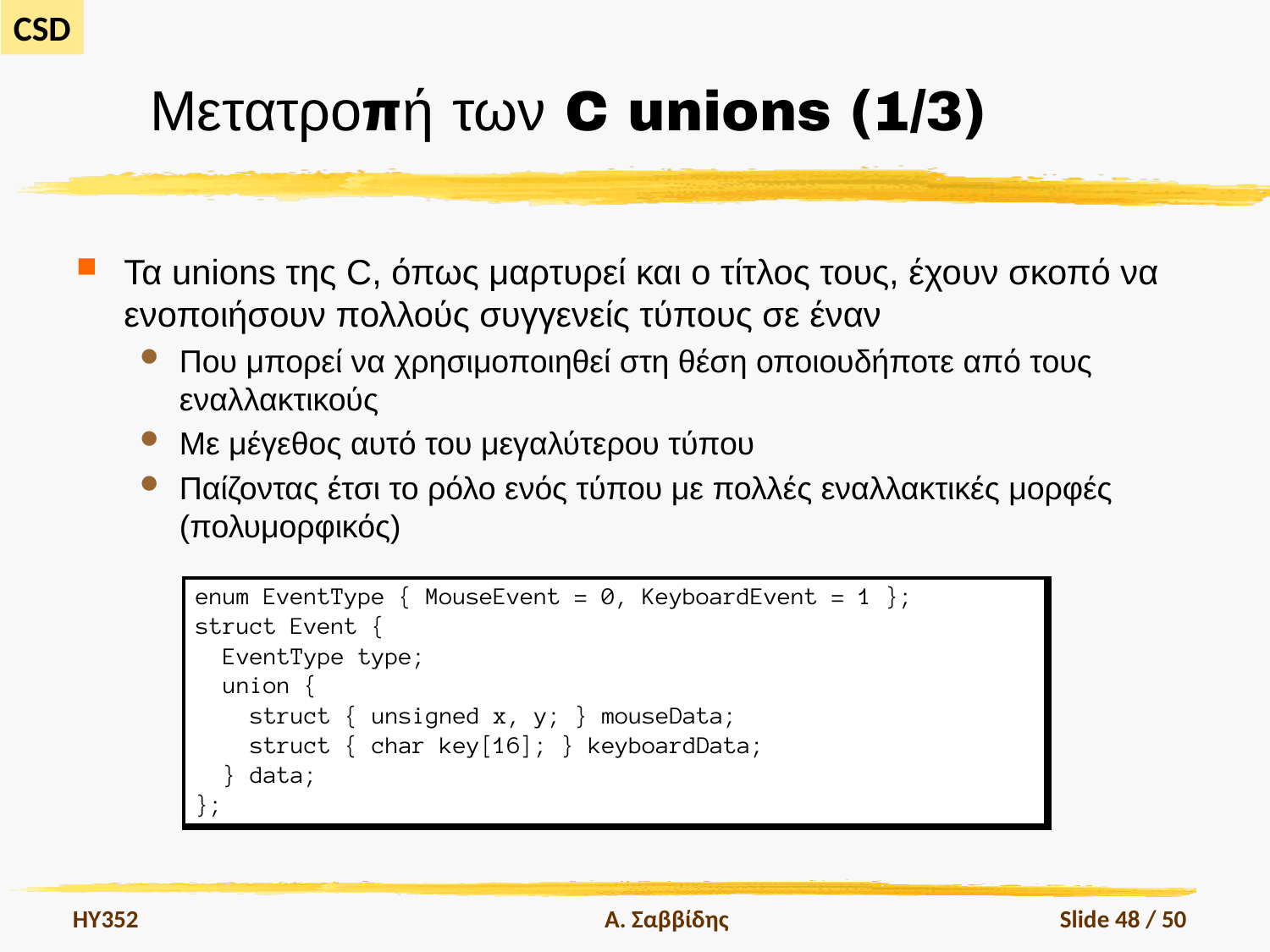

# Μετατροπή των C unions (1/3)
Τα unions της C, όπως μαρτυρεί και ο τίτλος τους, έχουν σκοπό να ενοποιήσουν πολλούς συγγενείς τύπους σε έναν
Που μπορεί να χρησιμοποιηθεί στη θέση οποιουδήποτε από τους εναλλακτικούς
Mε μέγεθος αυτό του μεγαλύτερου τύπου
Παίζοντας έτσι το ρόλο ενός τύπου με πολλές εναλλακτικές μορφές (πολυμορφικός)
| enum EventType { MouseEvent = 0, KeyboardEvent = 1 }; struct Event { EventType type; union { struct { unsigned x, y; } mouseData; struct { char key[16]; } keyboardData; } data; }; |
| --- |
HY352
Α. Σαββίδης
Slide 48 / 50